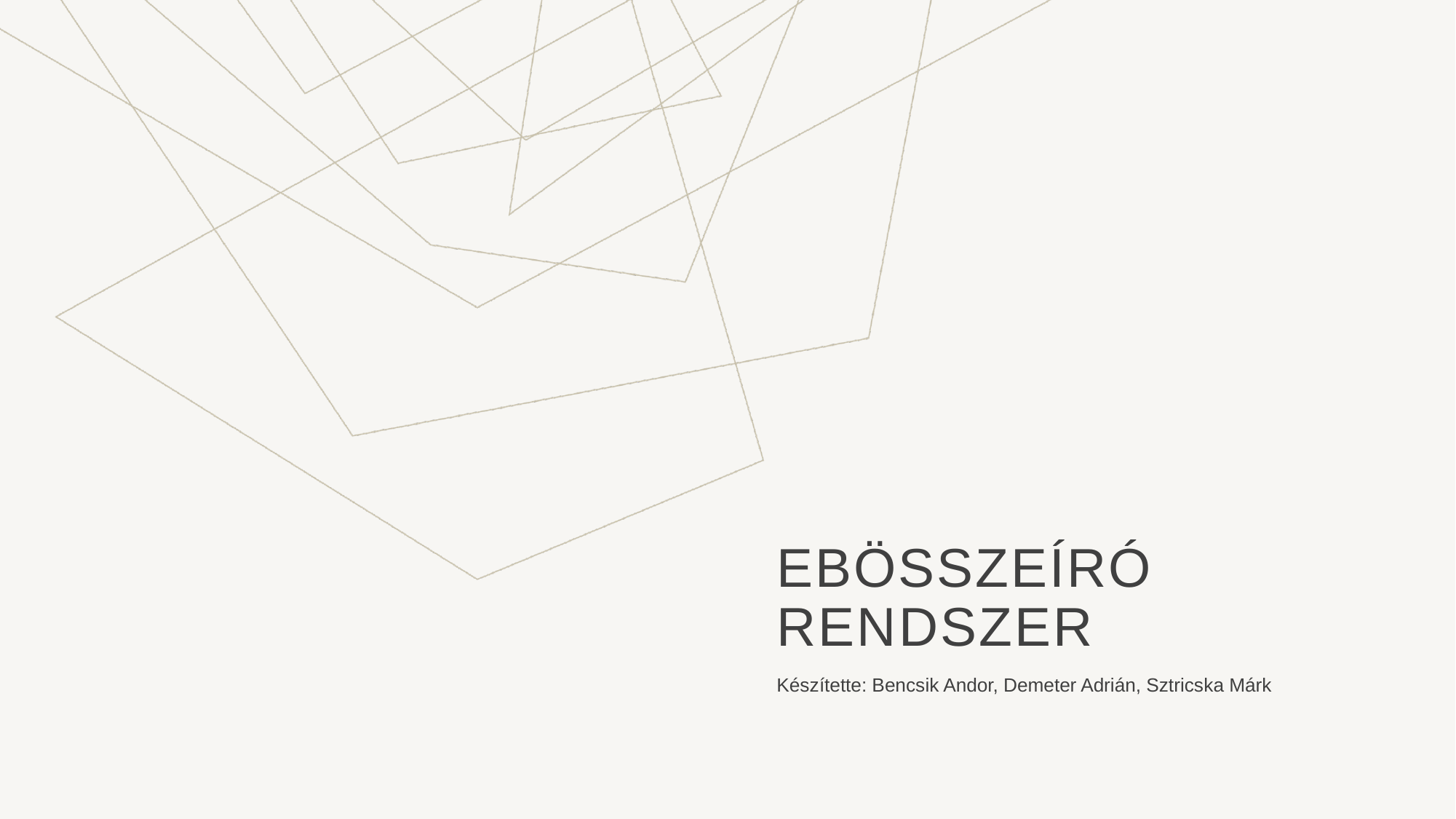

# Ebösszeíró rendszer
Készítette: Bencsik Andor, Demeter Adrián, Sztricska Márk